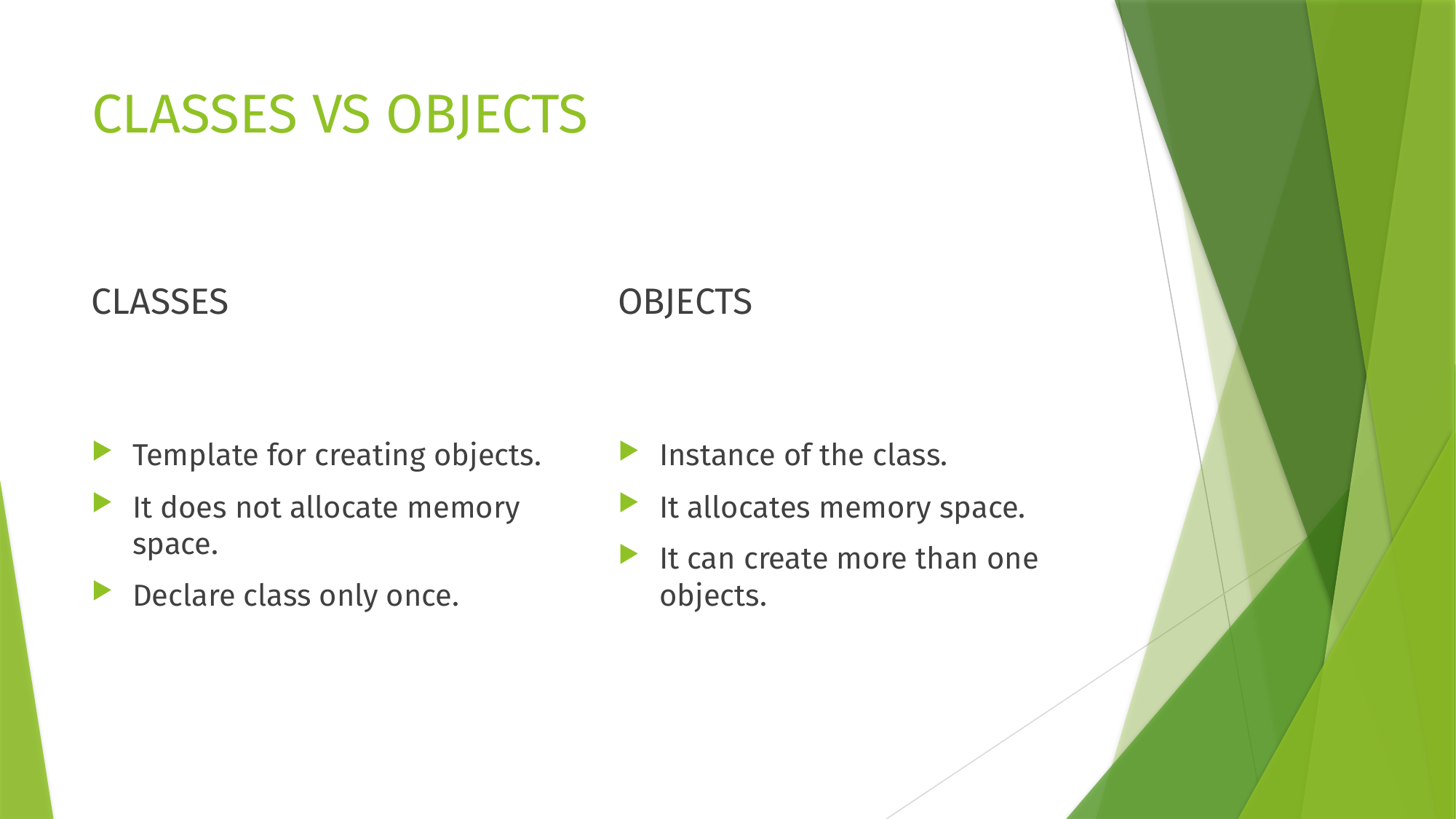

# CLASSES VS OBJECTS
CLASSES
OBJECTS

Template for creating objects.
It does not allocate memory space.
Declare class only once.

Instance of the class.
It allocates memory space.
It can create more than one objects.